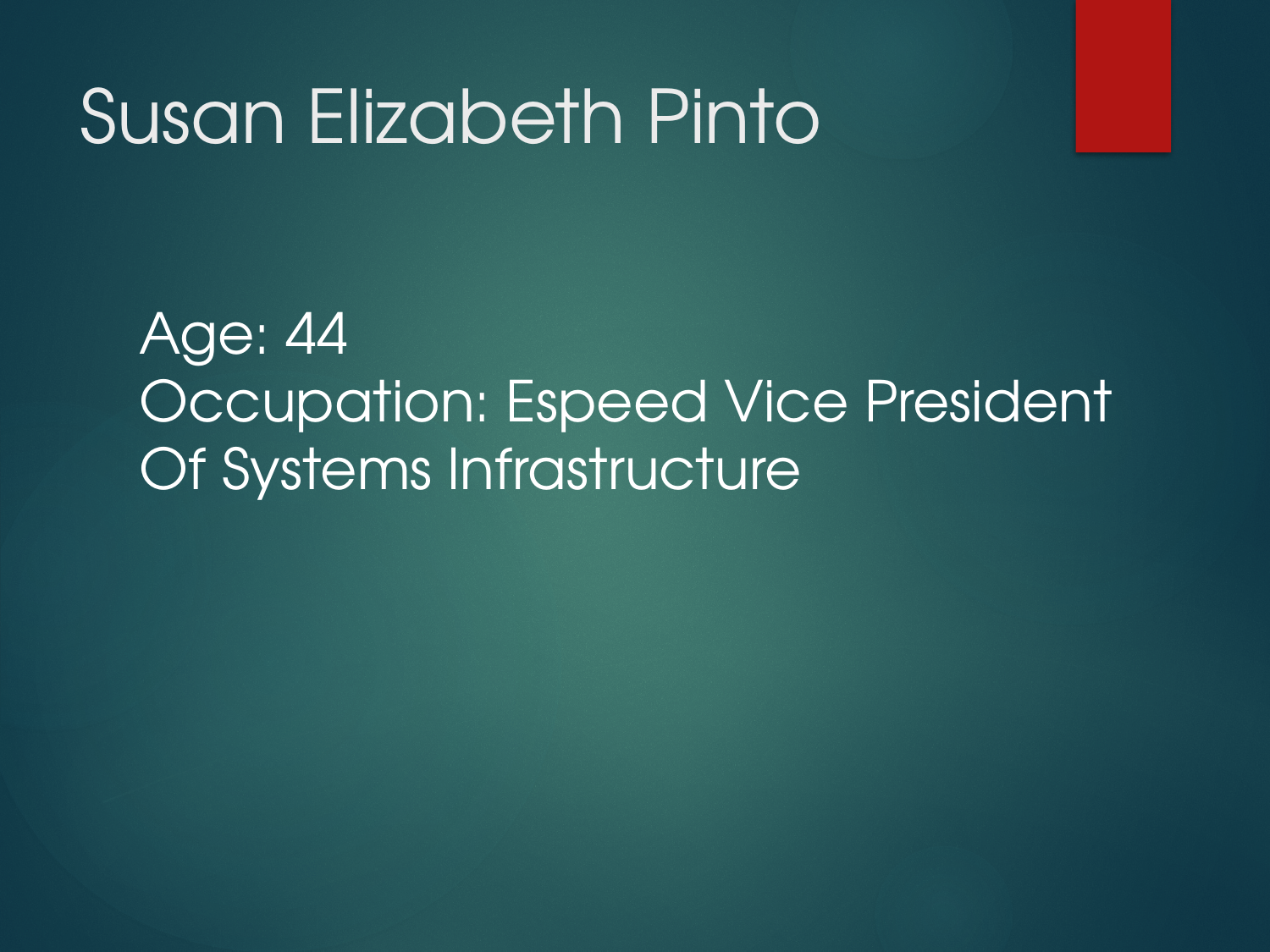

# Susan Elizabeth Pinto

Age: 44
Occupation: Espeed Vice President Of Systems Infrastructure